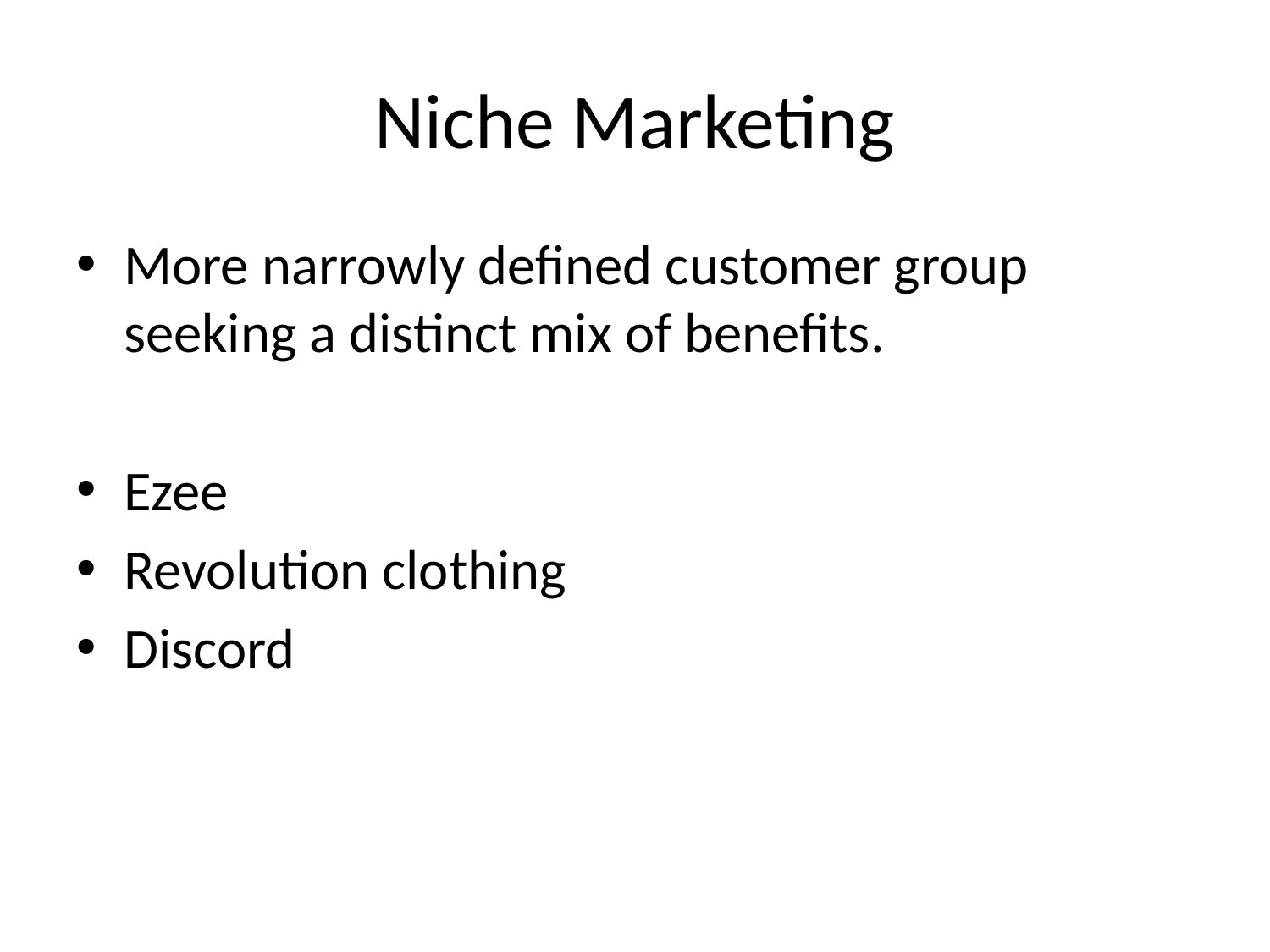

# Niche Marketing
More narrowly defined customer group seeking a distinct mix of benefits.

Ezee
Revolution clothing
Discord